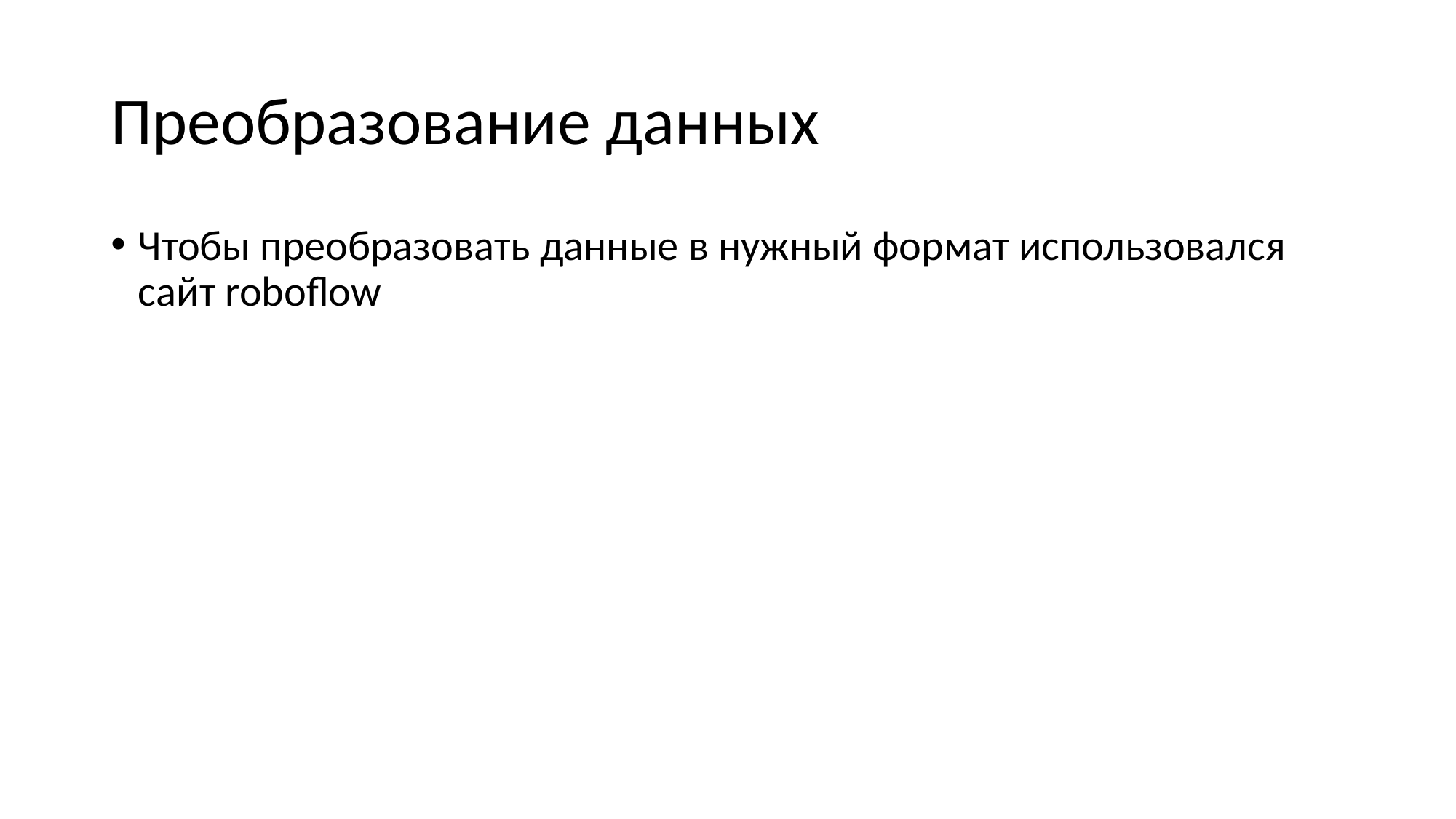

# Преобразование данных
Чтобы преобразовать данные в нужный формат использовался сайт roboflow